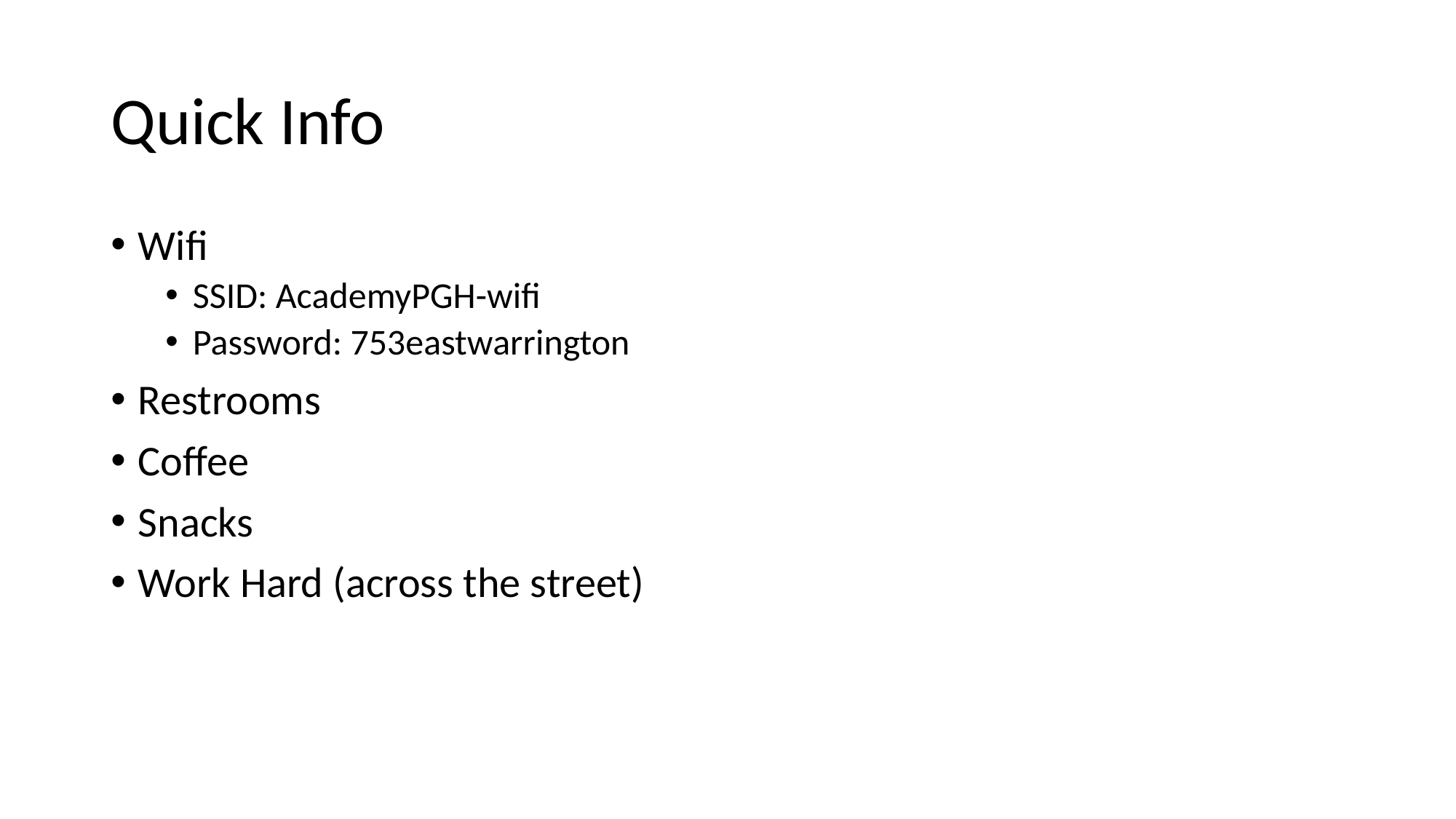

# Quick Info
Wifi
SSID: AcademyPGH-wifi
Password: 753eastwarrington
Restrooms
Coffee
Snacks
Work Hard (across the street)